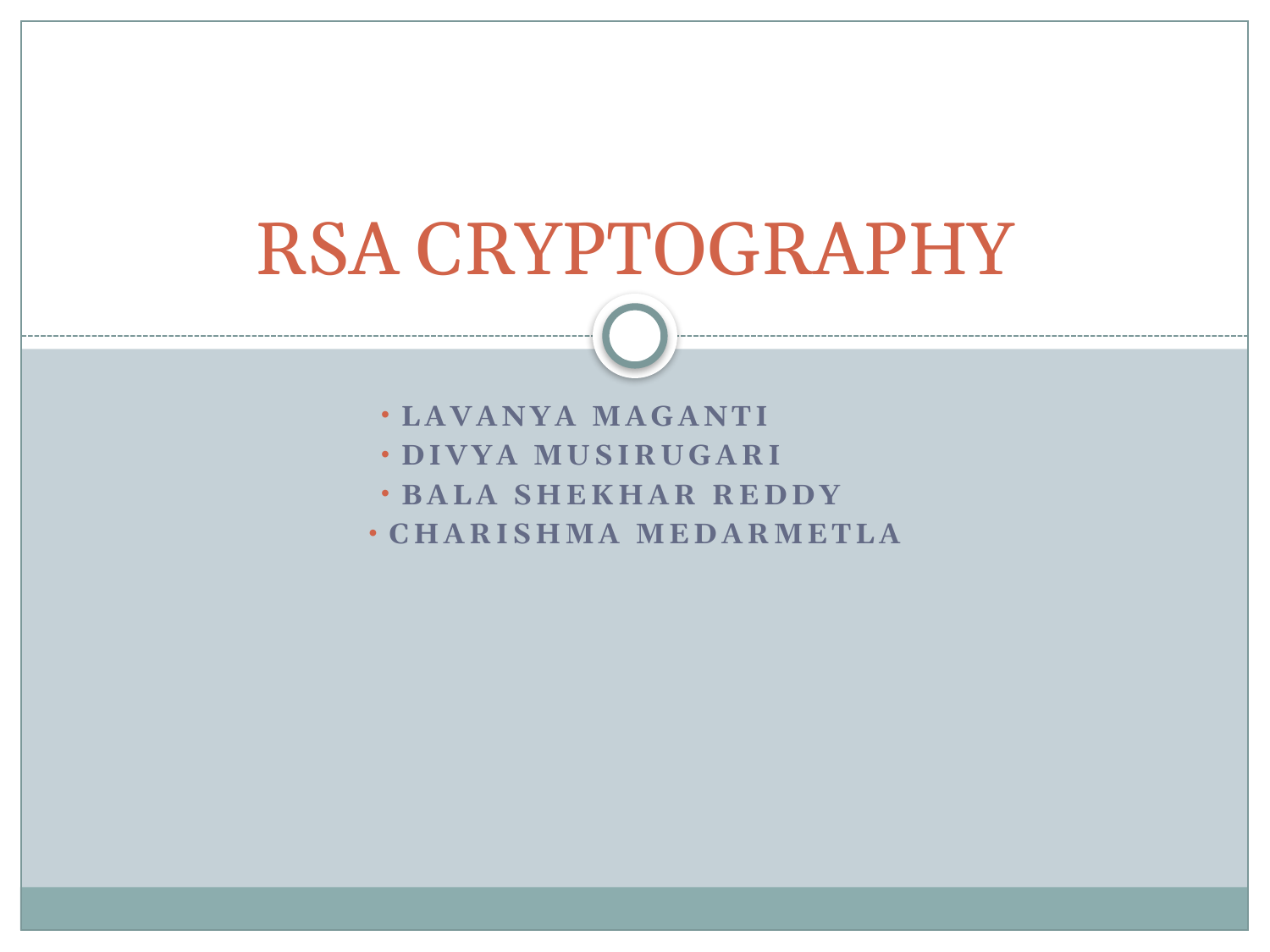

# RSA CRYPTOGRAPHY
 LAVANYA MAGANTI
 DIVYA MUSIRUGARI
 BALA SHEKHAR REDDY
 CHARISHMA MEDARMETLA